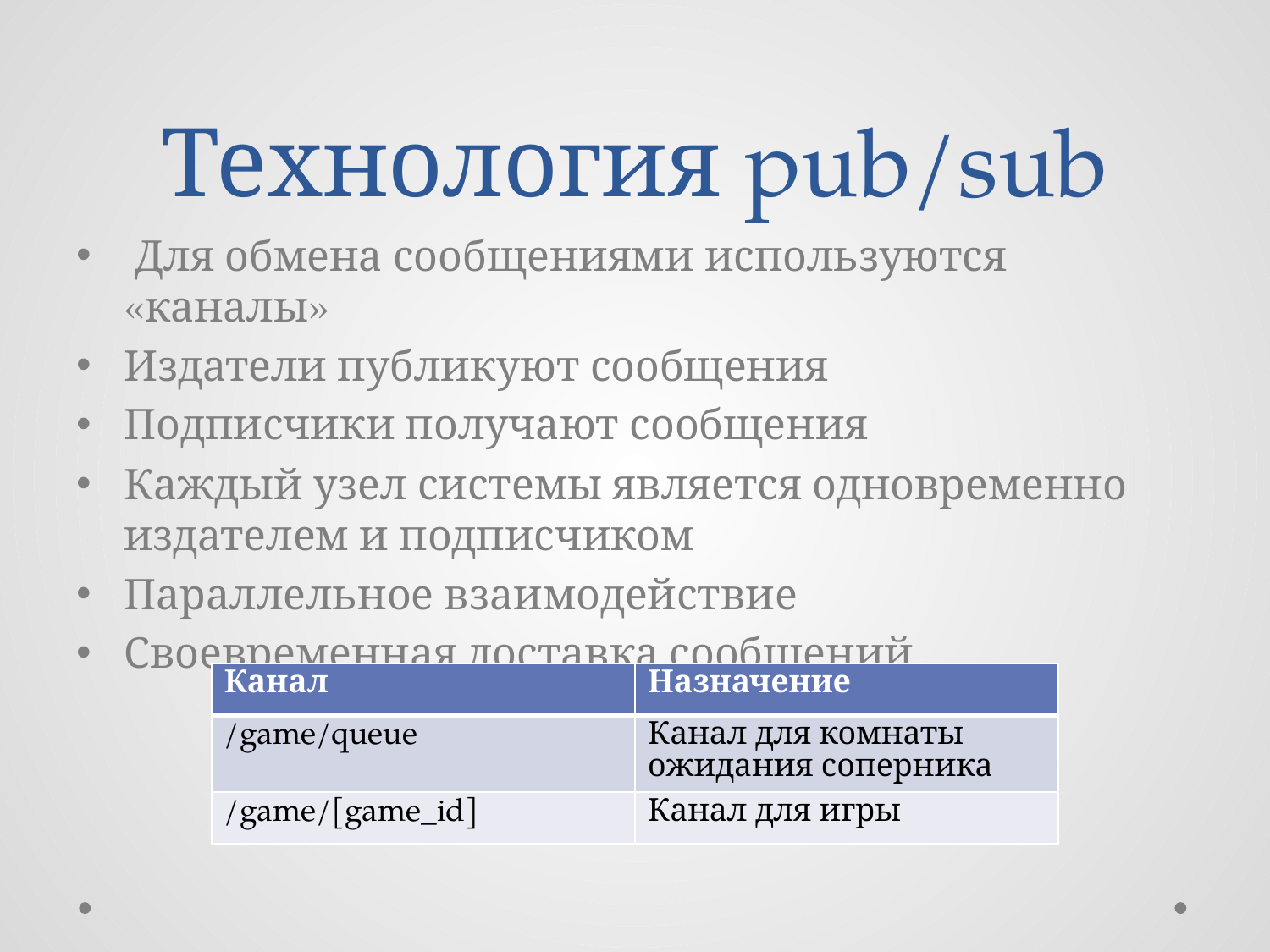

# Технология pub/sub
 Для обмена сообщениями используются «каналы»
Издатели публикуют сообщения
Подписчики получают сообщения
Каждый узел системы является одновременно издателем и подписчиком
Параллельное взаимодействие
Своевременная доставка сообщений
| Канал | Назначение |
| --- | --- |
| /game/queue | Канал для комнаты ожидания соперника |
| /game/[game\_id] | Канал для игры |